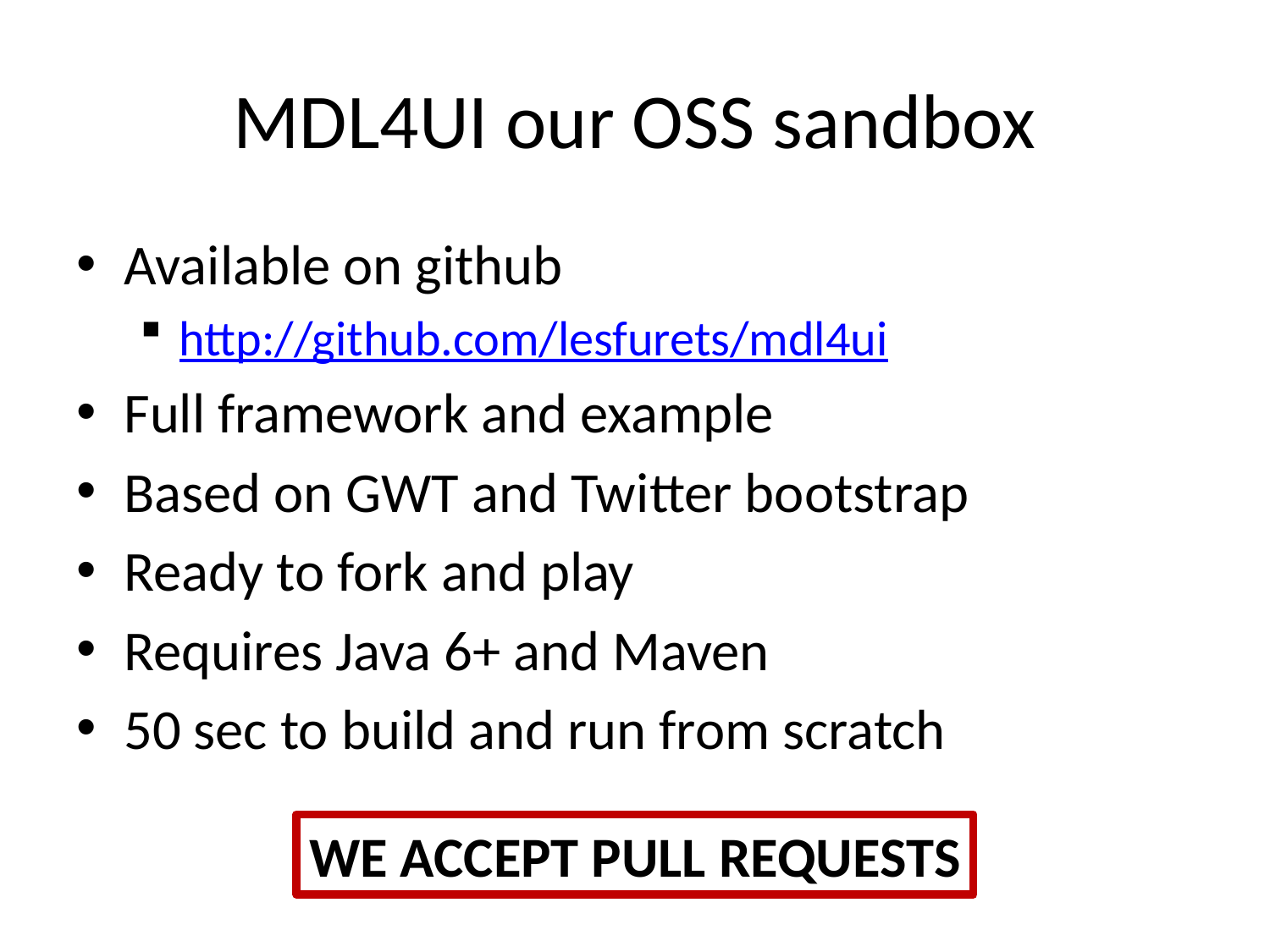

# MDL4UI our OSS sandbox
Available on github
http://github.com/lesfurets/mdl4ui
Full framework and example
Based on GWT and Twitter bootstrap
Ready to fork and play
Requires Java 6+ and Maven
50 sec to build and run from scratch
WE ACCEPT PULL REQUESTS